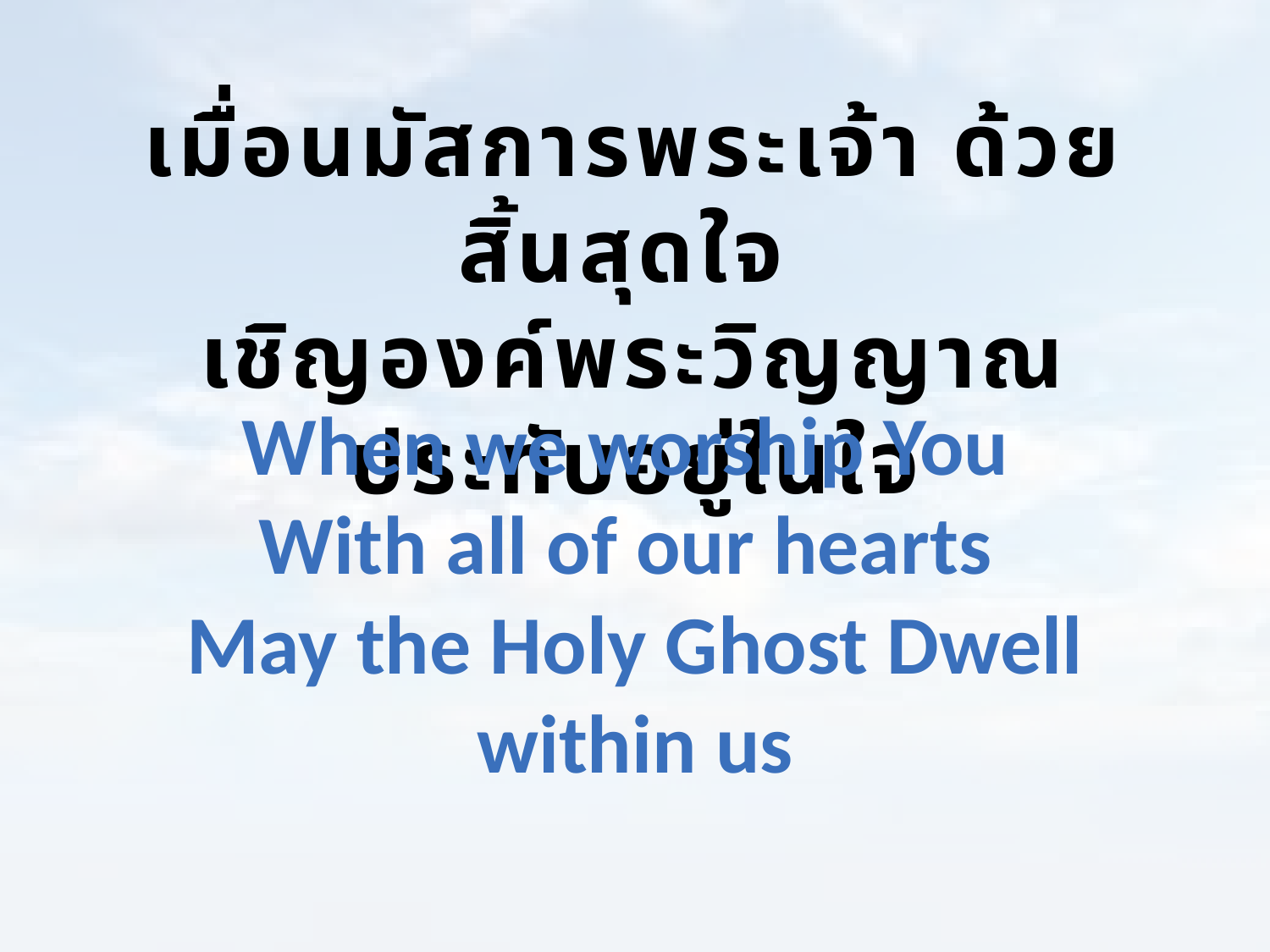

เมื่อนมัสการพระเจ้า ด้วยสิ้นสุดใจ
เชิญองค์พระวิญญาณ ประทับอยู่ในใจ
When we worship You
With all of our hearts
May the Holy Ghost Dwell within us